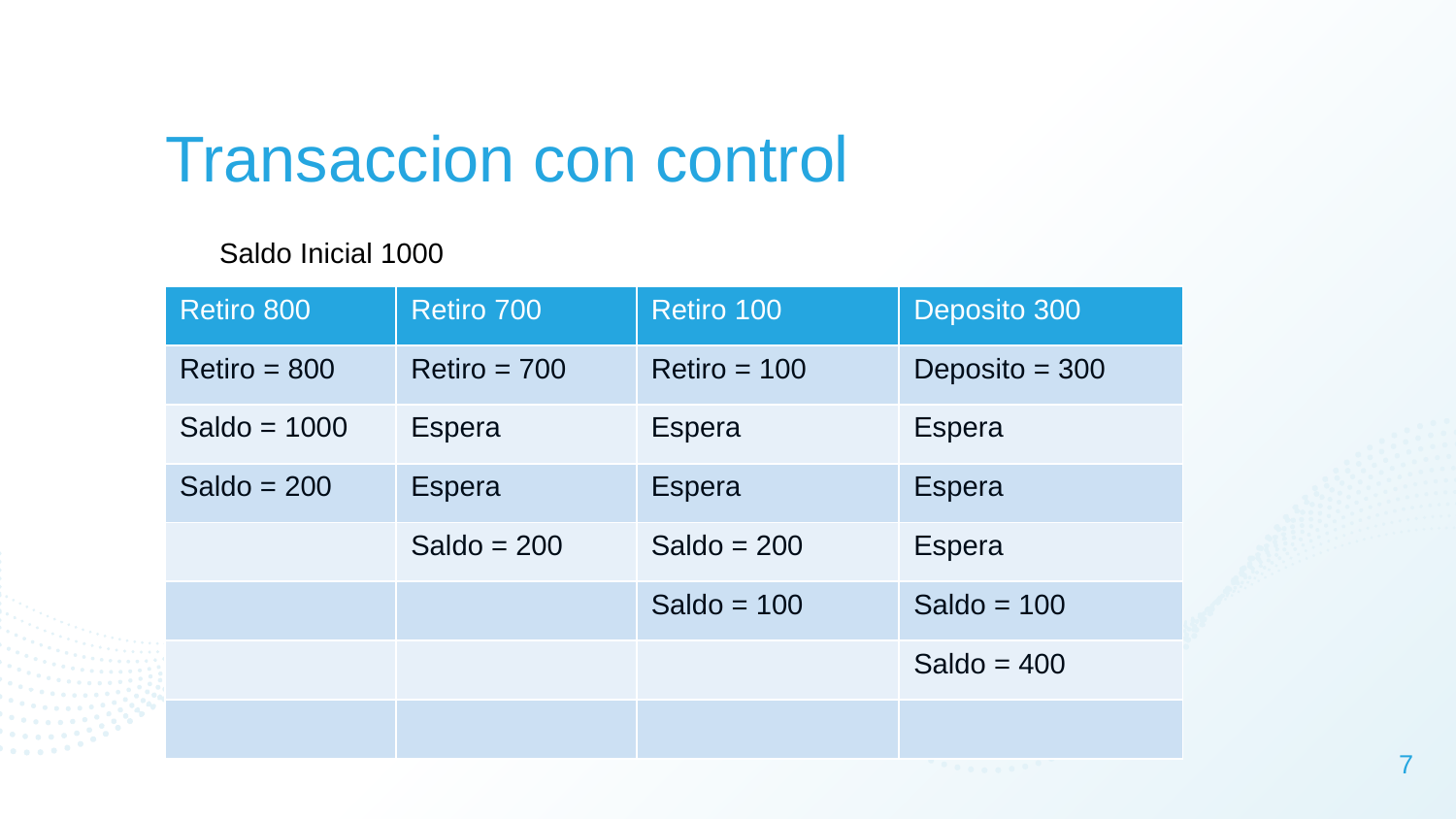

# Transaccion con control
Saldo Inicial 1000
| Retiro 800 | Retiro 700 | Retiro 100 | Deposito 300 |
| --- | --- | --- | --- |
| Retiro = 800 | Retiro = 700 | Retiro = 100 | Deposito = 300 |
| Saldo = 1000 | Espera | Espera | Espera |
| Saldo = 200 | Espera | Espera | Espera |
|  | Saldo = 200 | Saldo = 200 | Espera |
|  |  | Saldo = 100 | Saldo = 100 |
|  |  |  | Saldo = 400 |
|  |  |  |  |
7